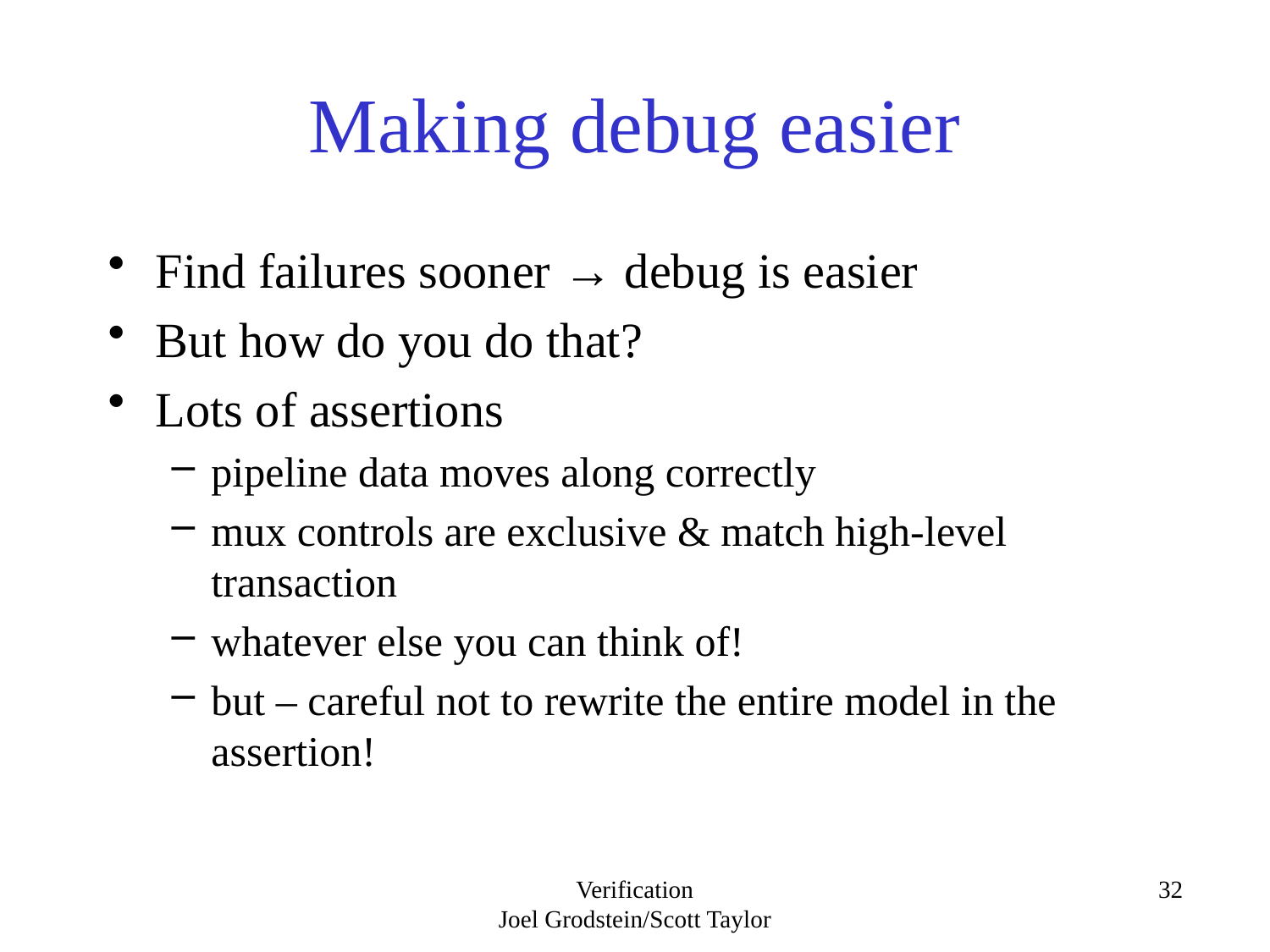

# Making debug easier
Find failures sooner → debug is easier
But how do you do that?
Lots of assertions
pipeline data moves along correctly
mux controls are exclusive & match high-level transaction
whatever else you can think of!
but – careful not to rewrite the entire model in the assertion!
Verification
Joel Grodstein/Scott Taylor